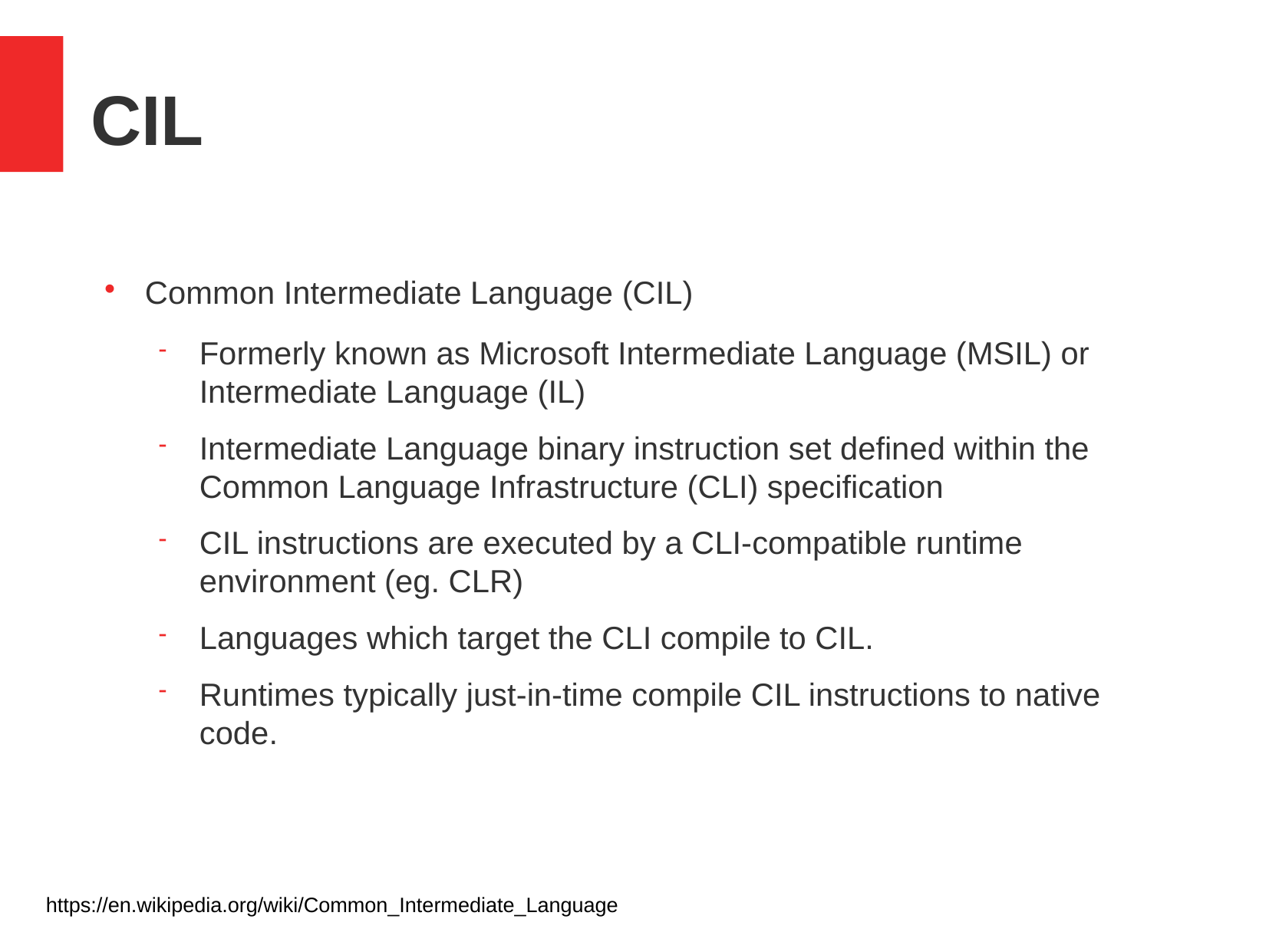

CIL
Common Intermediate Language (CIL)
Formerly known as Microsoft Intermediate Language (MSIL) or Intermediate Language (IL)
Intermediate Language binary instruction set defined within the Common Language Infrastructure (CLI) specification
CIL instructions are executed by a CLI-compatible runtime environment (eg. CLR)
Languages which target the CLI compile to CIL.
Runtimes typically just-in-time compile CIL instructions to native code.
https://en.wikipedia.org/wiki/Common_Intermediate_Language